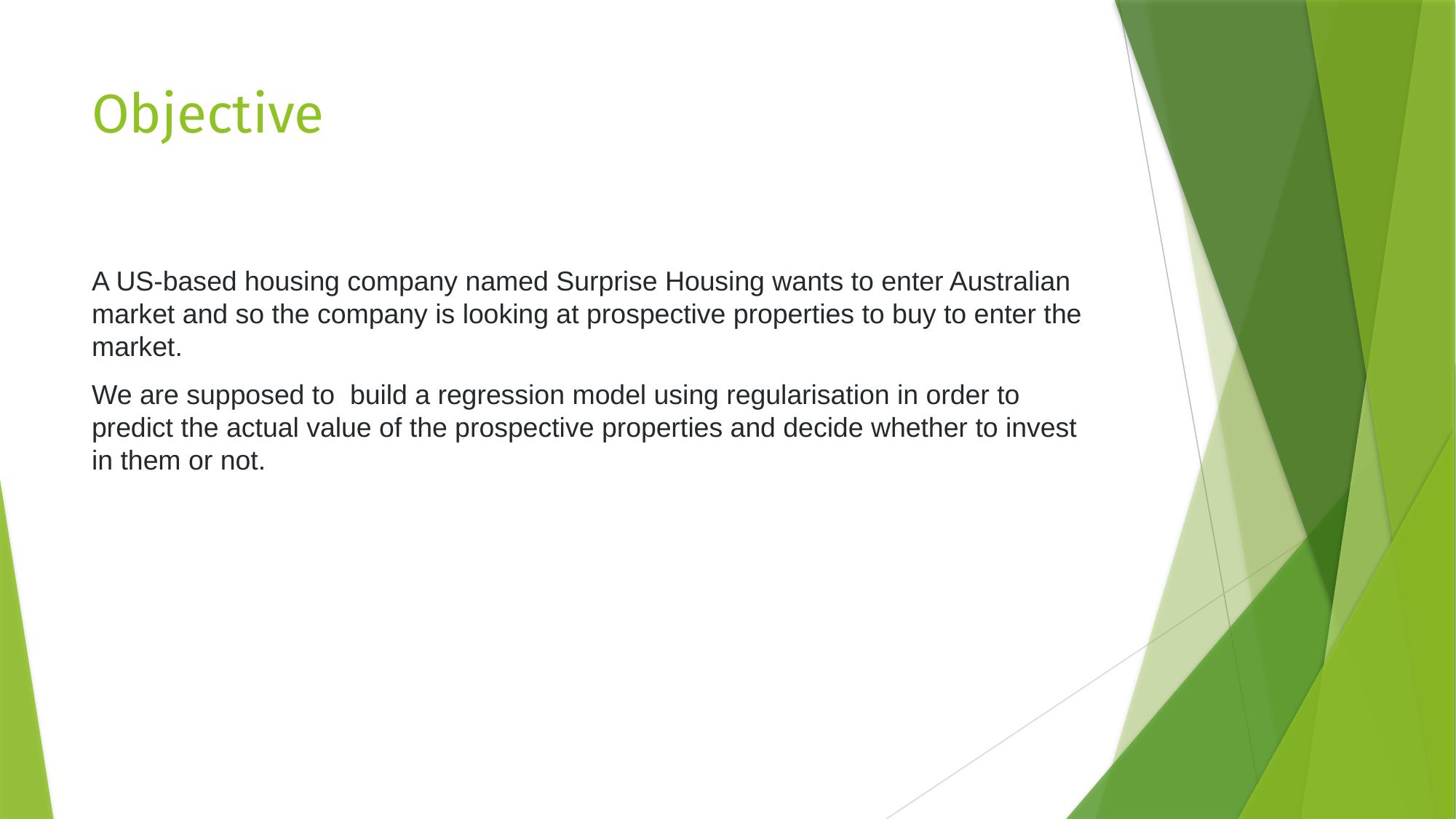

# Objective
A US-based housing company named Surprise Housing wants to enter Australian market and so the company is looking at prospective properties to buy to enter the market.
We are supposed to  build a regression model using regularisation in order to predict the actual value of the prospective properties and decide whether to invest in them or not.